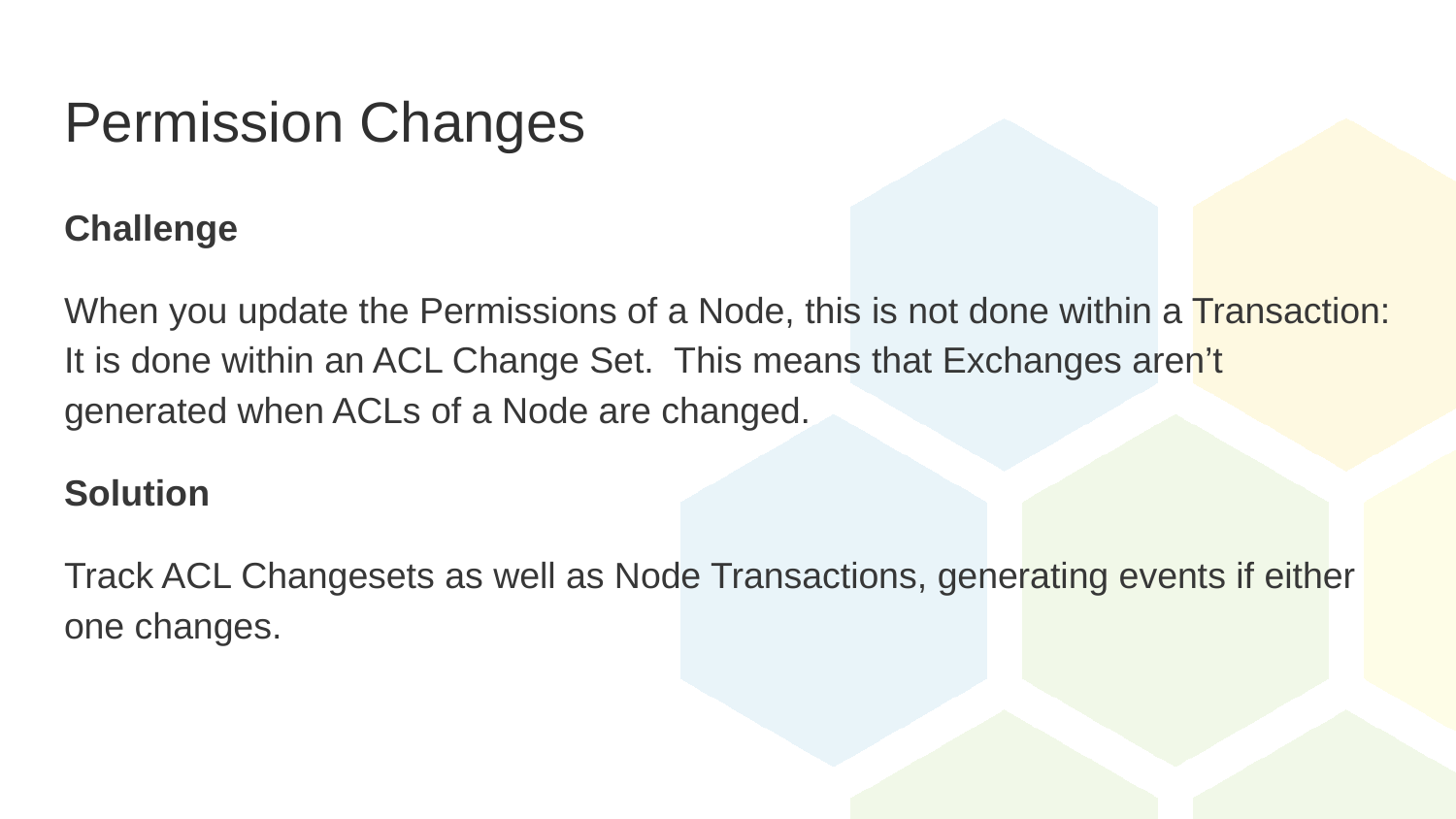

# Permission Changes
Challenge
When you update the Permissions of a Node, this is not done within a Transaction: It is done within an ACL Change Set.  This means that Exchanges aren’t generated when ACLs of a Node are changed.
Solution
Track ACL Changesets as well as Node Transactions, generating events if either one changes.